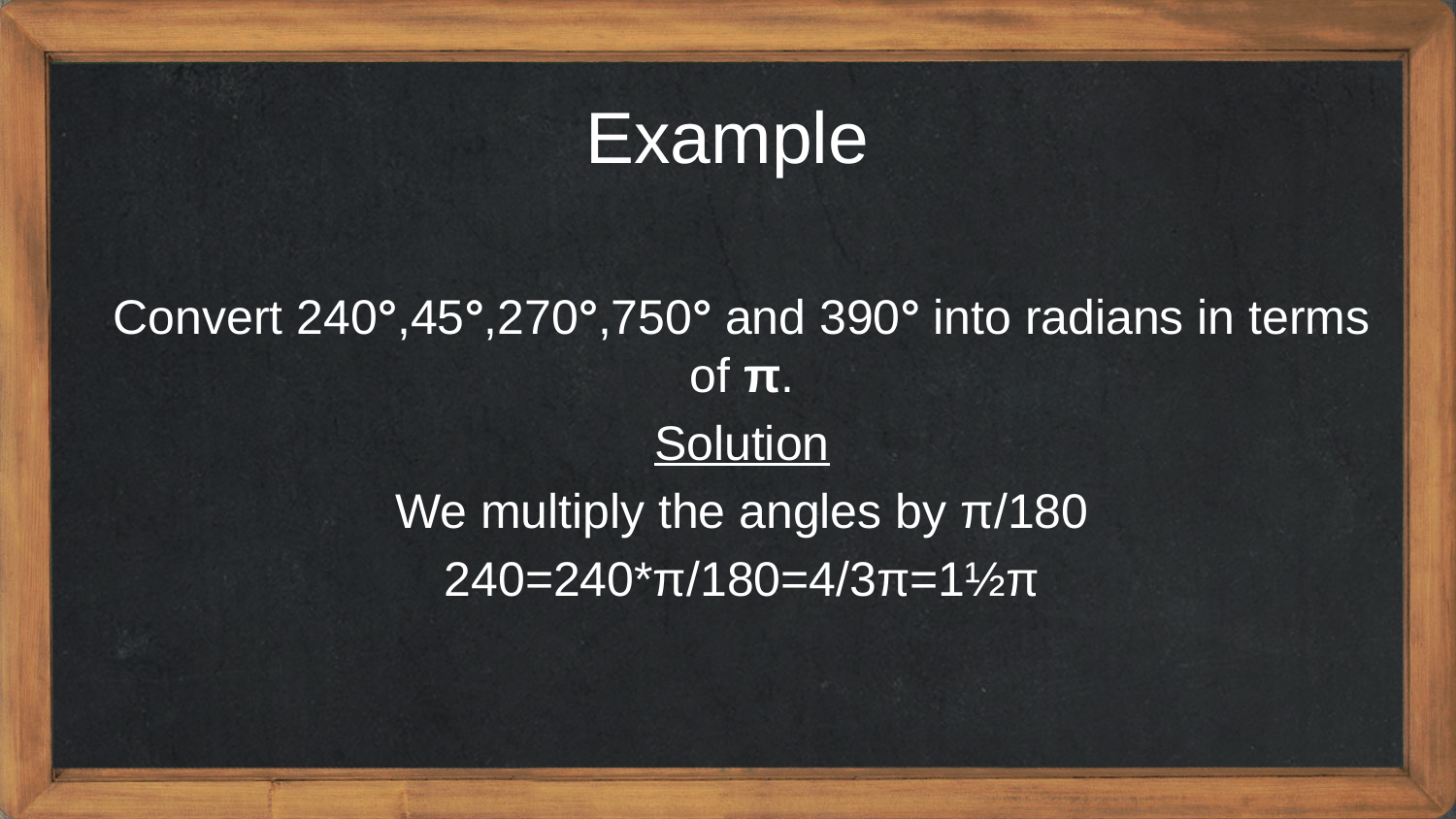

Example
Convert 240°,45°,270°,750° and 390° into radians in terms of π.
Solution
We multiply the angles by π/180
240=240*π/180=4/3π=1½π